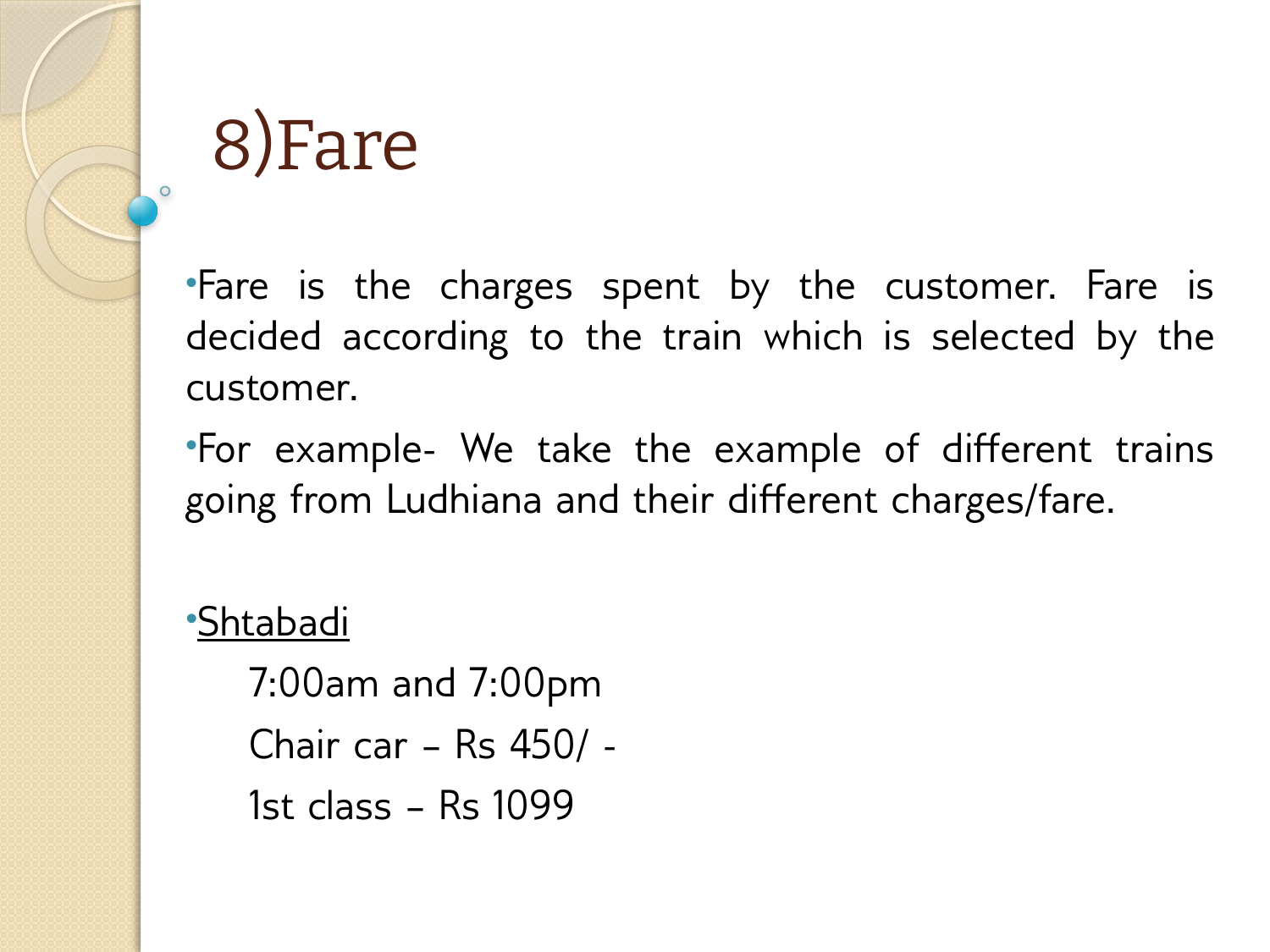

# 8)Fare
Fare is the charges spent by the customer. Fare is decided according to the train which is selected by the customer.
For example- We take the example of different trains going from Ludhiana and their different charges/fare.

Shtabadi
     7:00am and 7:00pm
     Chair car – Rs 450/ -
     1st class – Rs 1099